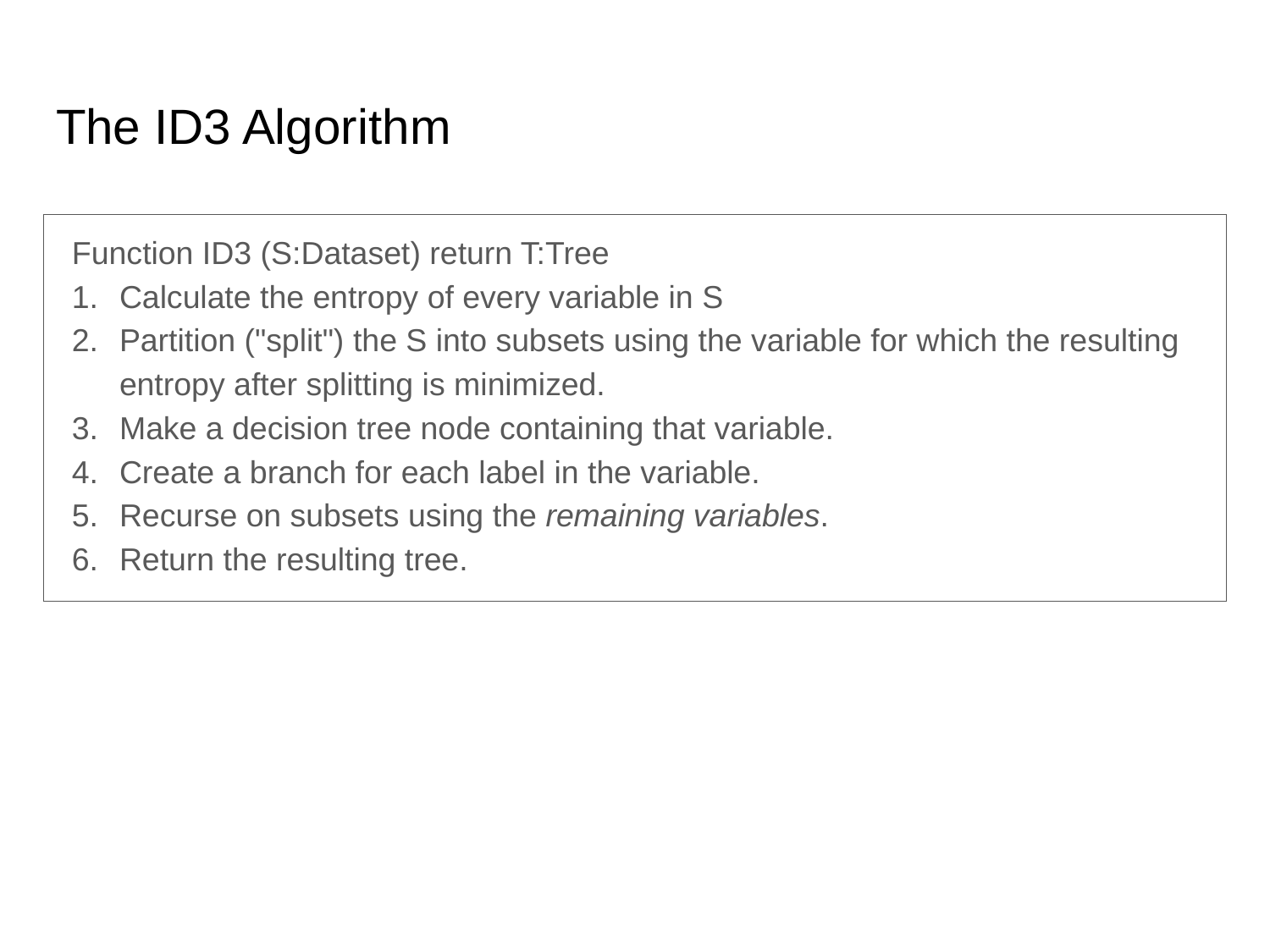

# The ID3 Algorithm
Function ID3 (S:Dataset) return T:Tree
Calculate the entropy of every variable in S
Partition ("split") the S into subsets using the variable for which the resulting entropy after splitting is minimized.
Make a decision tree node containing that variable.
Create a branch for each label in the variable.
Recurse on subsets using the remaining variables.
Return the resulting tree.